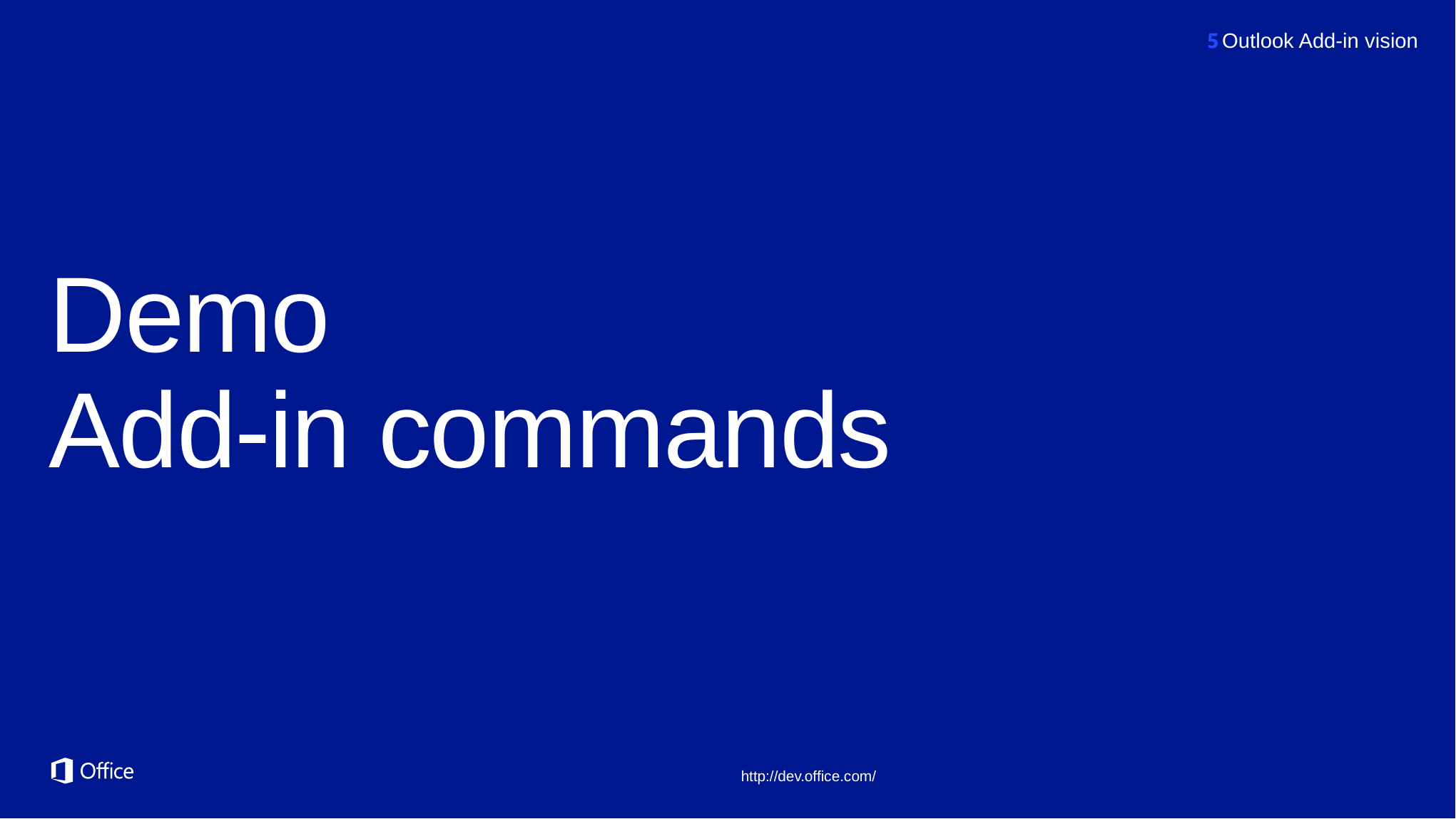

Outlook Add-in vision

# Demo Add-in commands